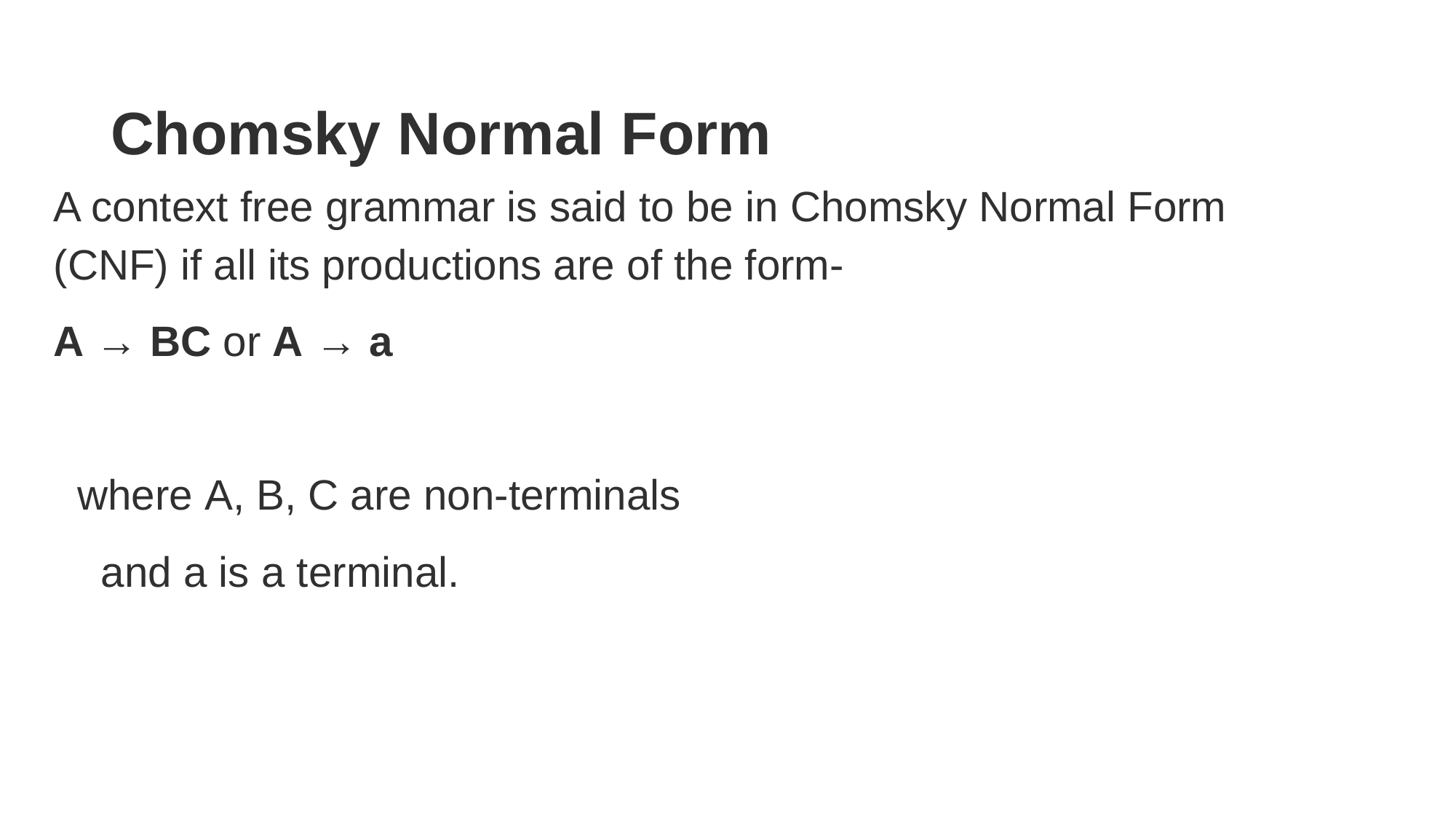

# Chomsky Normal Form
A context free grammar is said to be in Chomsky Normal Form (CNF) if all its productions are of the form-
A → BC or A → a

  where A, B, C are non-terminals
    and a is a terminal.